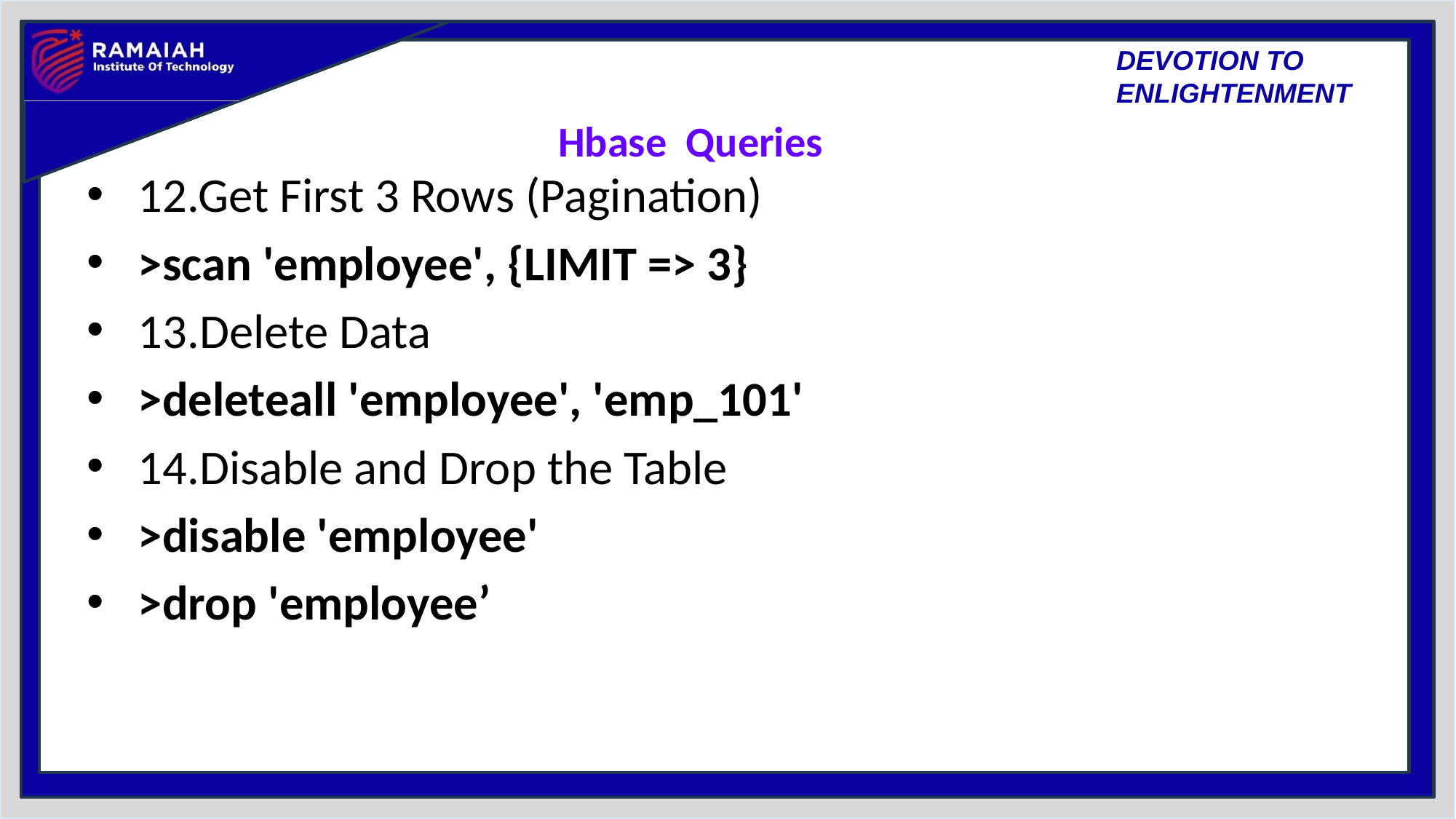

# Hbase  Queries
12.Get First 3 Rows (Pagination)
>scan 'employee', {LIMIT => 3}
13.Delete Data
>deleteall 'employee', 'emp_101'
14.Disable and Drop the Table
>disable 'employee'
>drop 'employee’